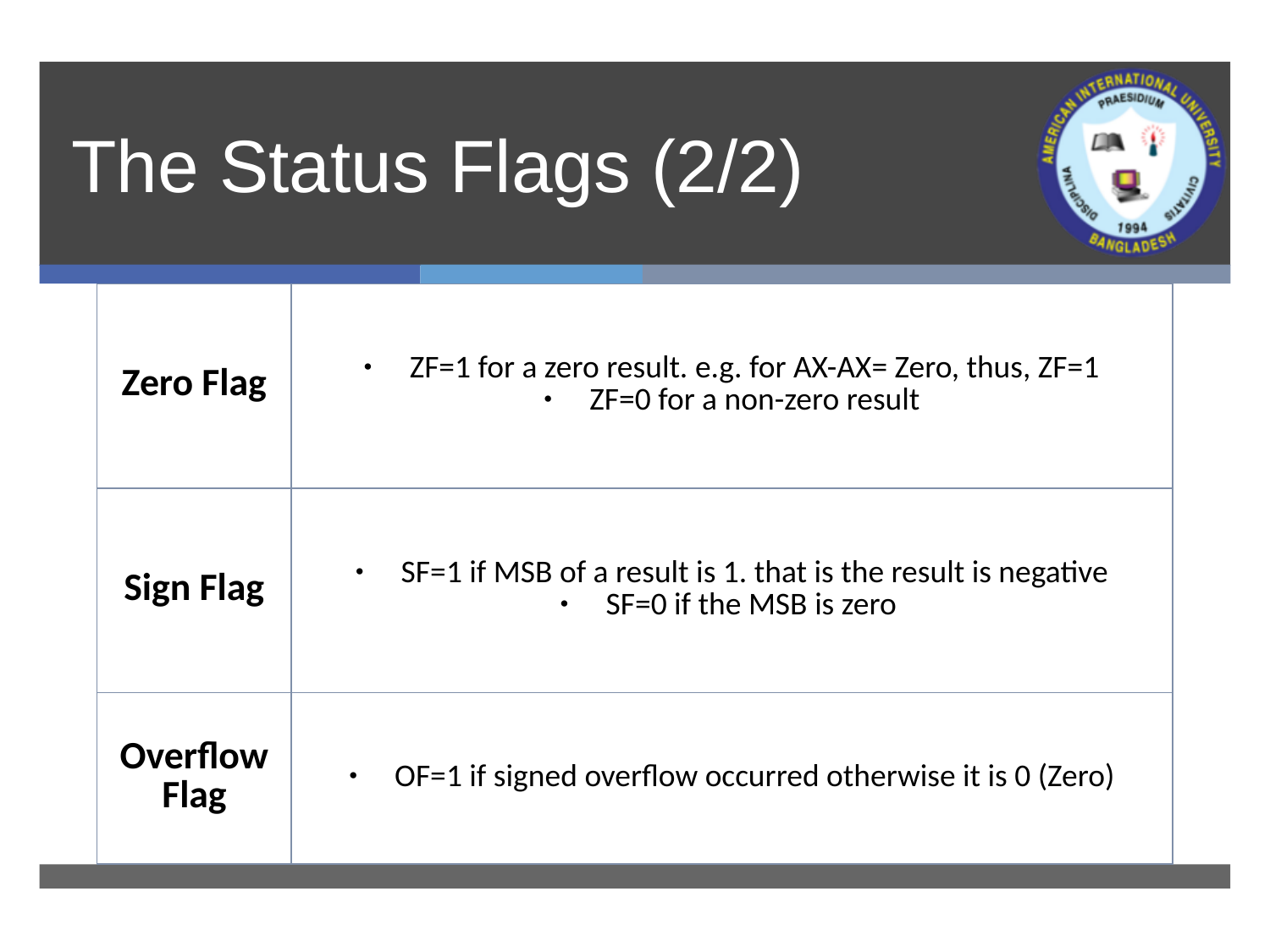

# The Status Flags (2/2)

| Zero Flag | ZF=1 for a zero result. e.g. for AX-AX= Zero, thus, ZF=1 ZF=0 for a non-zero result |
| --- | --- |
| Sign Flag | SF=1 if MSB of a result is 1. that is the result is negative SF=0 if the MSB is zero |
| Overflow Flag | OF=1 if signed overflow occurred otherwise it is 0 (Zero) |